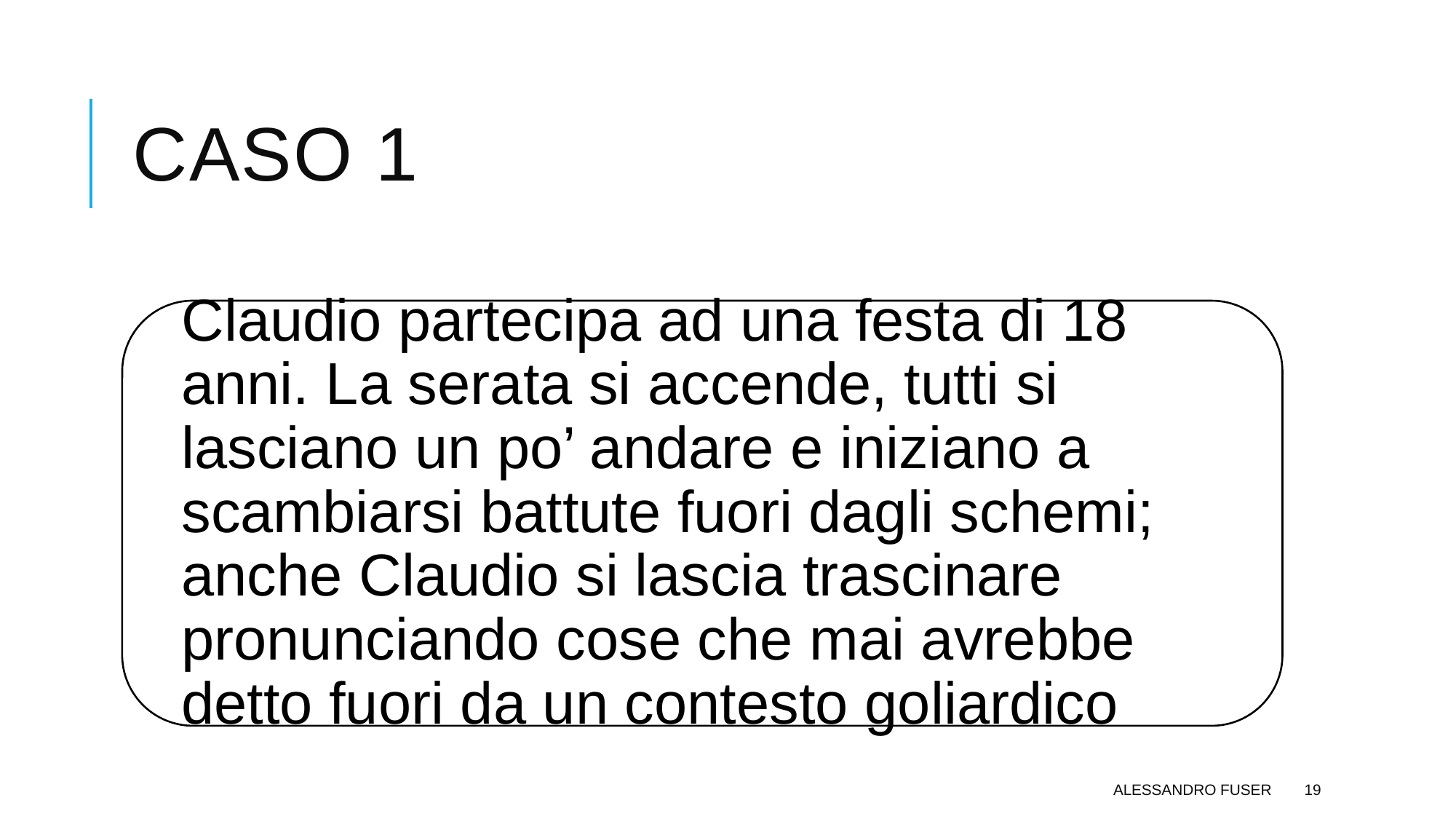

# Caso 1
Claudio partecipa ad una festa di 18 anni. La serata si accende, tutti si lasciano un po’ andare e iniziano a scambiarsi battute fuori dagli schemi; anche Claudio si lascia trascinare pronunciando cose che mai avrebbe detto fuori da un contesto goliardico
Alessandro Fuser
19